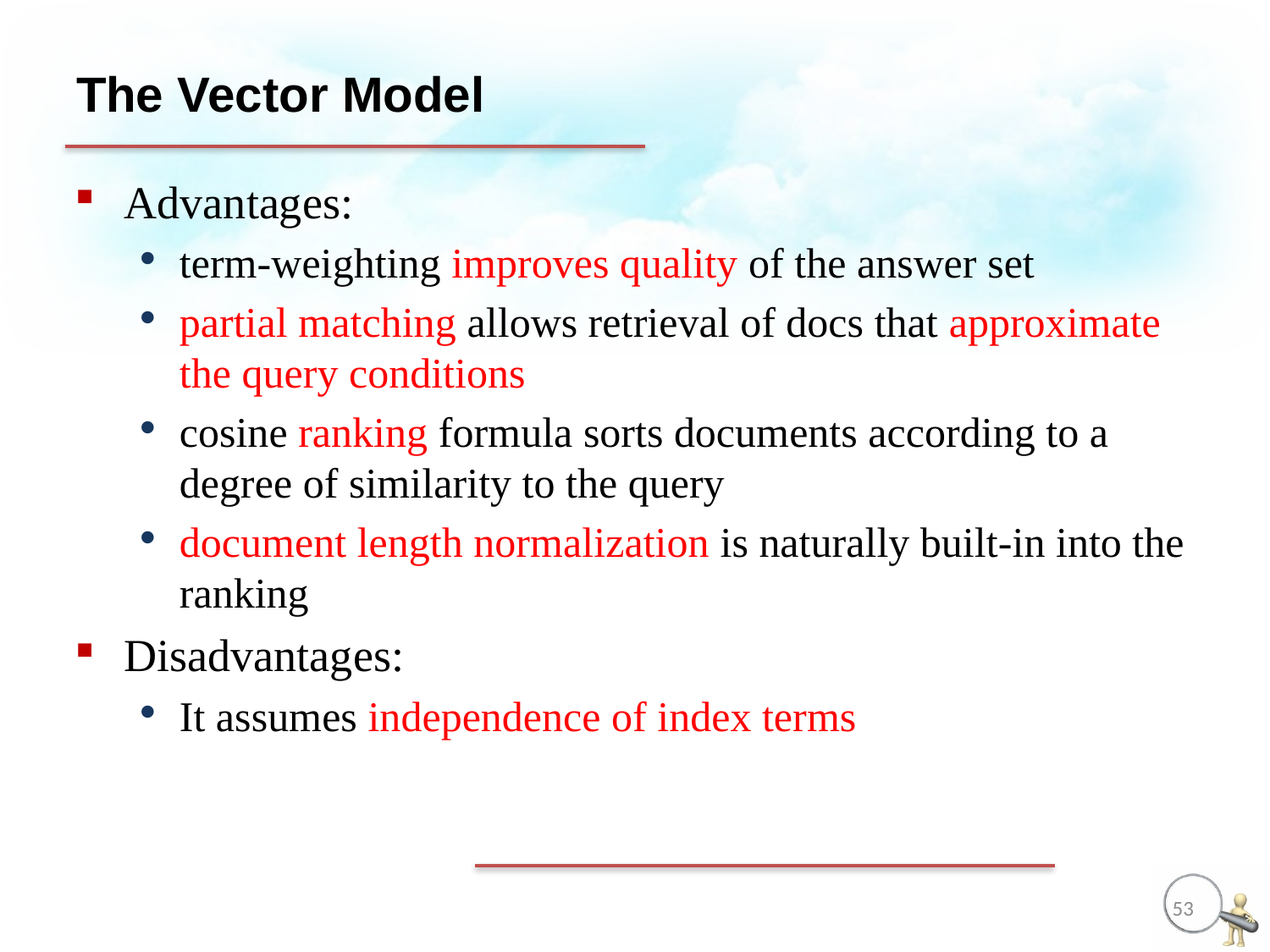

# The Vector Model
Advantages:
term-weighting improves quality of the answer set
partial matching allows retrieval of docs that approximate the query conditions
cosine ranking formula sorts documents according to a degree of similarity to the query
document length normalization is naturally built-in into the ranking
Disadvantages:
It assumes independence of index terms
53